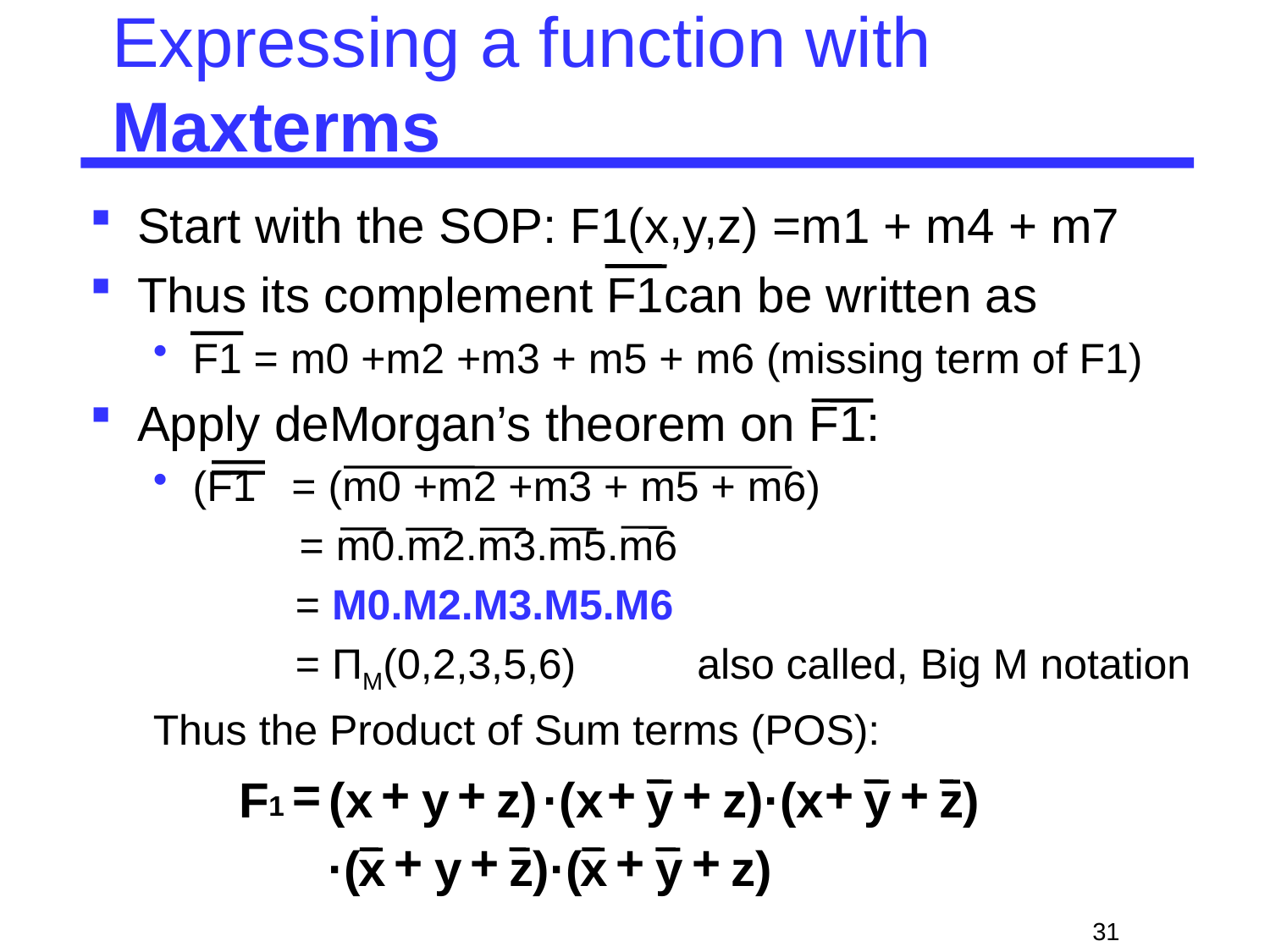

# Expressing a function with Maxterms
Start with the SOP: F1(x,y,z) =m1 + m4 + m7
Thus its complement F1can be written as
F1 = m0 +m2 +m3 + m5 + m6 (missing term of F1)
Apply deMorgan’s theorem on F1:
(F1   = (m0 +m2 +m3 + m5 + m6)
	         = m0.m2.m3.m5.m6
            = M0.M2.M3.M5.M6
            = ΠM(0,2,3,5,6)
Thus the Product of Sum terms (POS):

also called, Big M notation
=
+
+
+
+
+
+
F

(x

 y

z)

·(x

y

z)·(x

y

z
)

1
+
+
+
+
·(
x

 y

z
)·(
x

y

z)